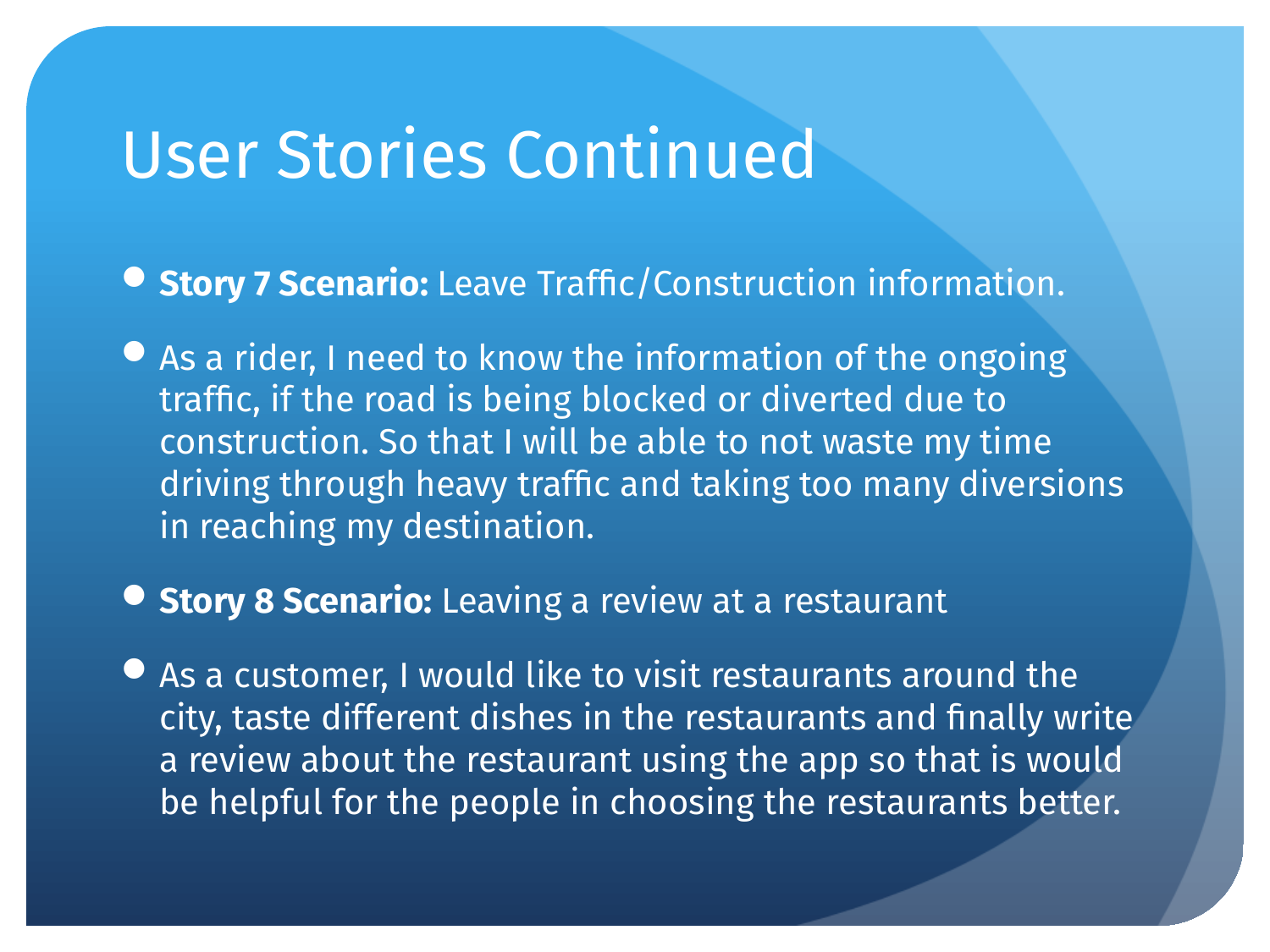

# User Stories Continued
Story 7 Scenario: Leave Traffic/Construction information.
As a rider, I need to know the information of the ongoing traffic, if the road is being blocked or diverted due to construction. So that I will be able to not waste my time driving through heavy traffic and taking too many diversions in reaching my destination.
Story 8 Scenario: Leaving a review at a restaurant
As a customer, I would like to visit restaurants around the city, taste different dishes in the restaurants and finally write a review about the restaurant using the app so that is would be helpful for the people in choosing the restaurants better.